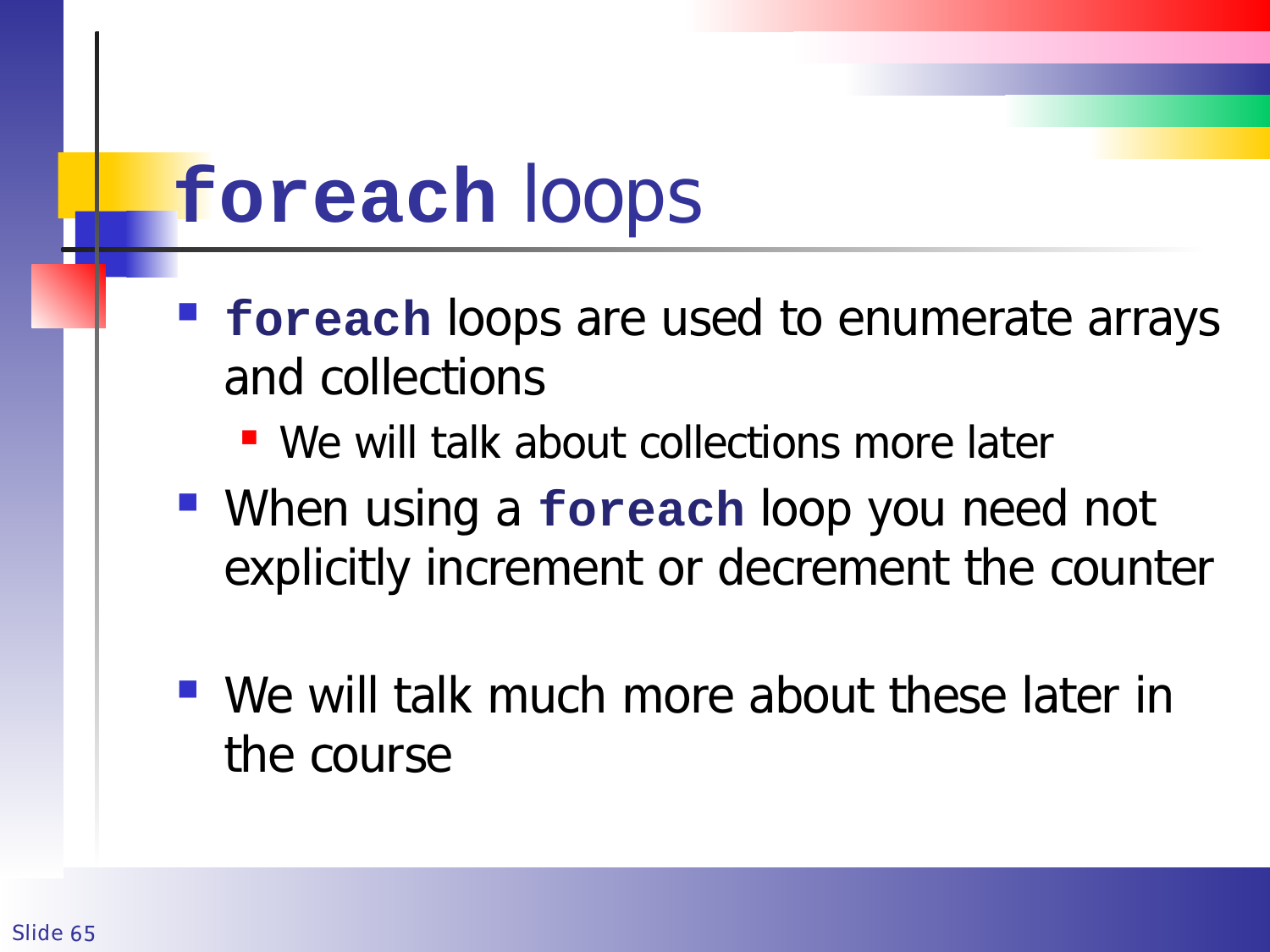

# foreach loops
foreach loops are used to enumerate arrays and collections
We will talk about collections more later
When using a foreach loop you need not explicitly increment or decrement the counter
We will talk much more about these later in the course